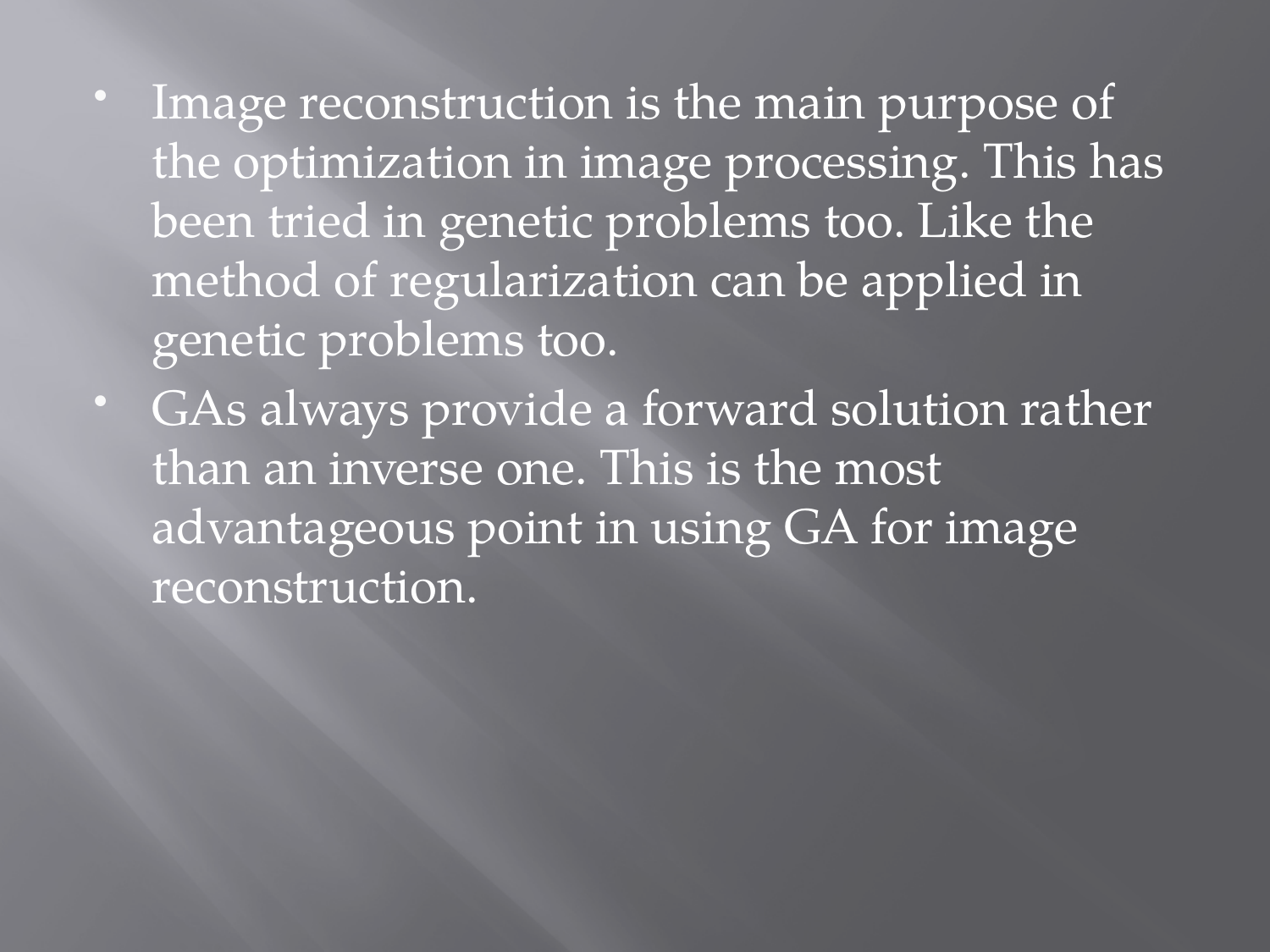

Image reconstruction is the main purpose of the optimization in image processing. This has been tried in genetic problems too. Like the method of regularization can be applied in genetic problems too.
GAs always provide a forward solution rather than an inverse one. This is the most advantageous point in using GA for image reconstruction.